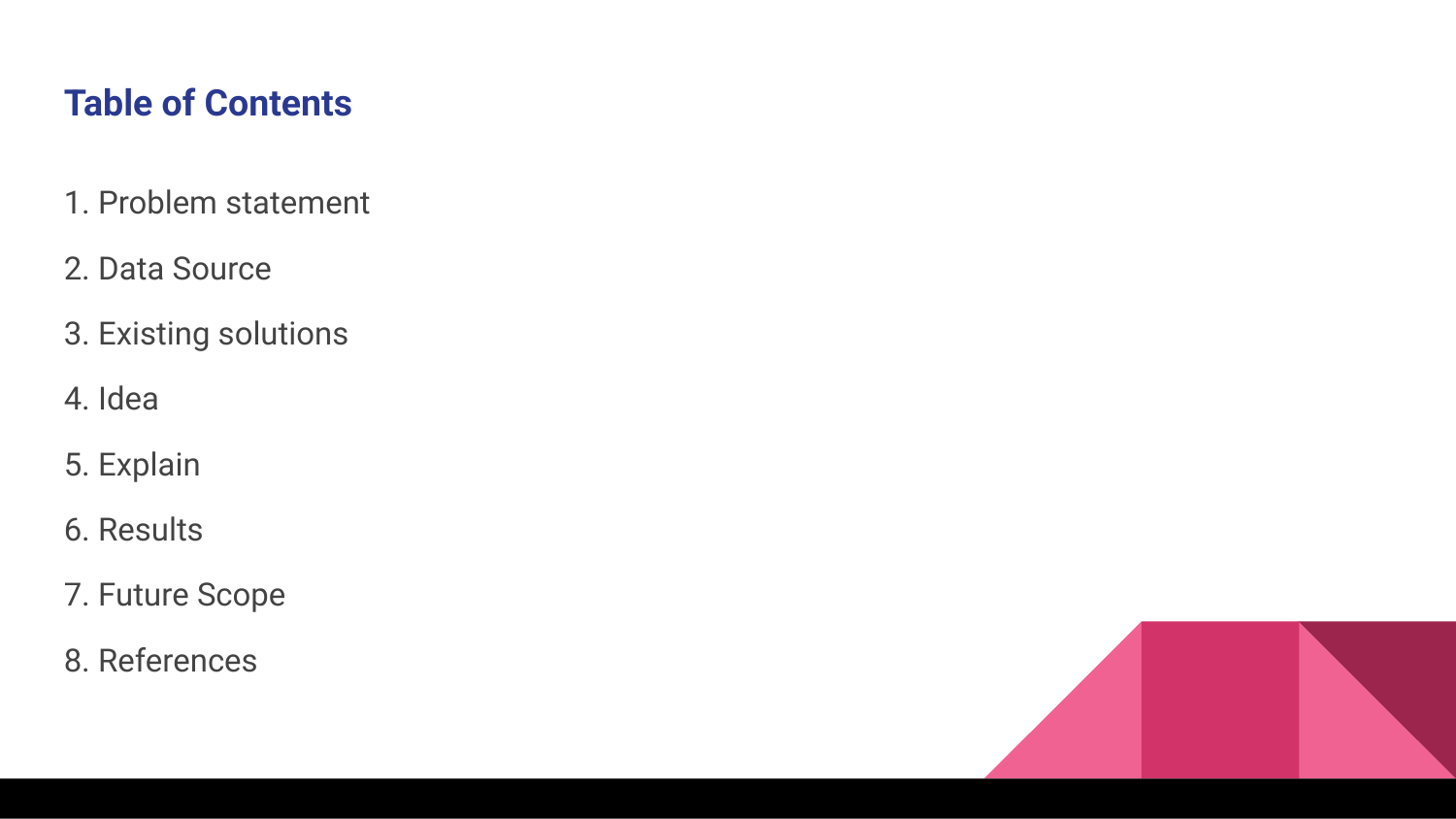

Table of Contents
1. Problem statement
2. Data Source
3. Existing solutions
4. Idea
5. Explain
6. Results
7. Future Scope
8. References